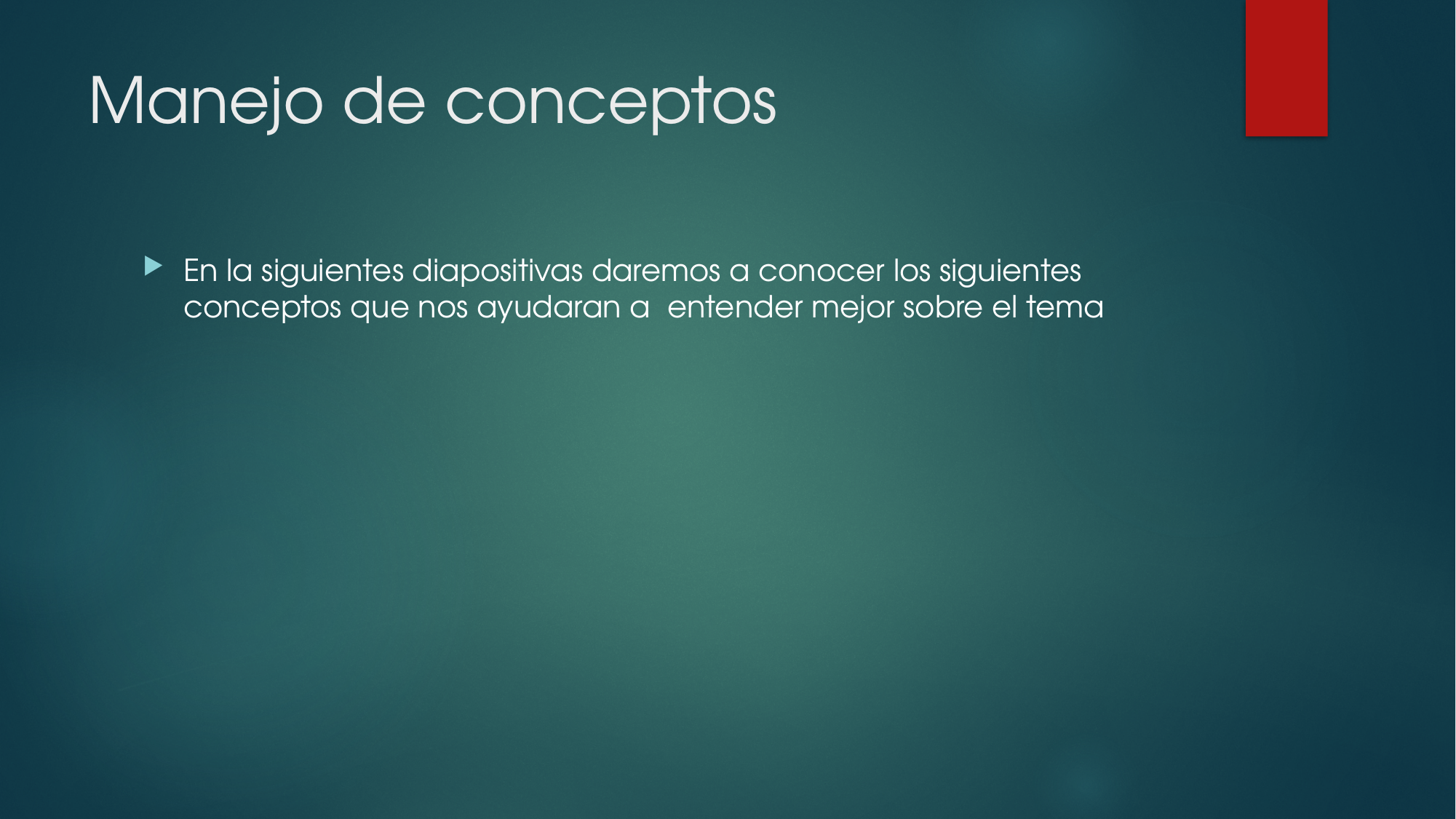

# Manejo de conceptos
En la siguientes diapositivas daremos a conocer los siguientes conceptos que nos ayudaran a  entender mejor sobre el tema